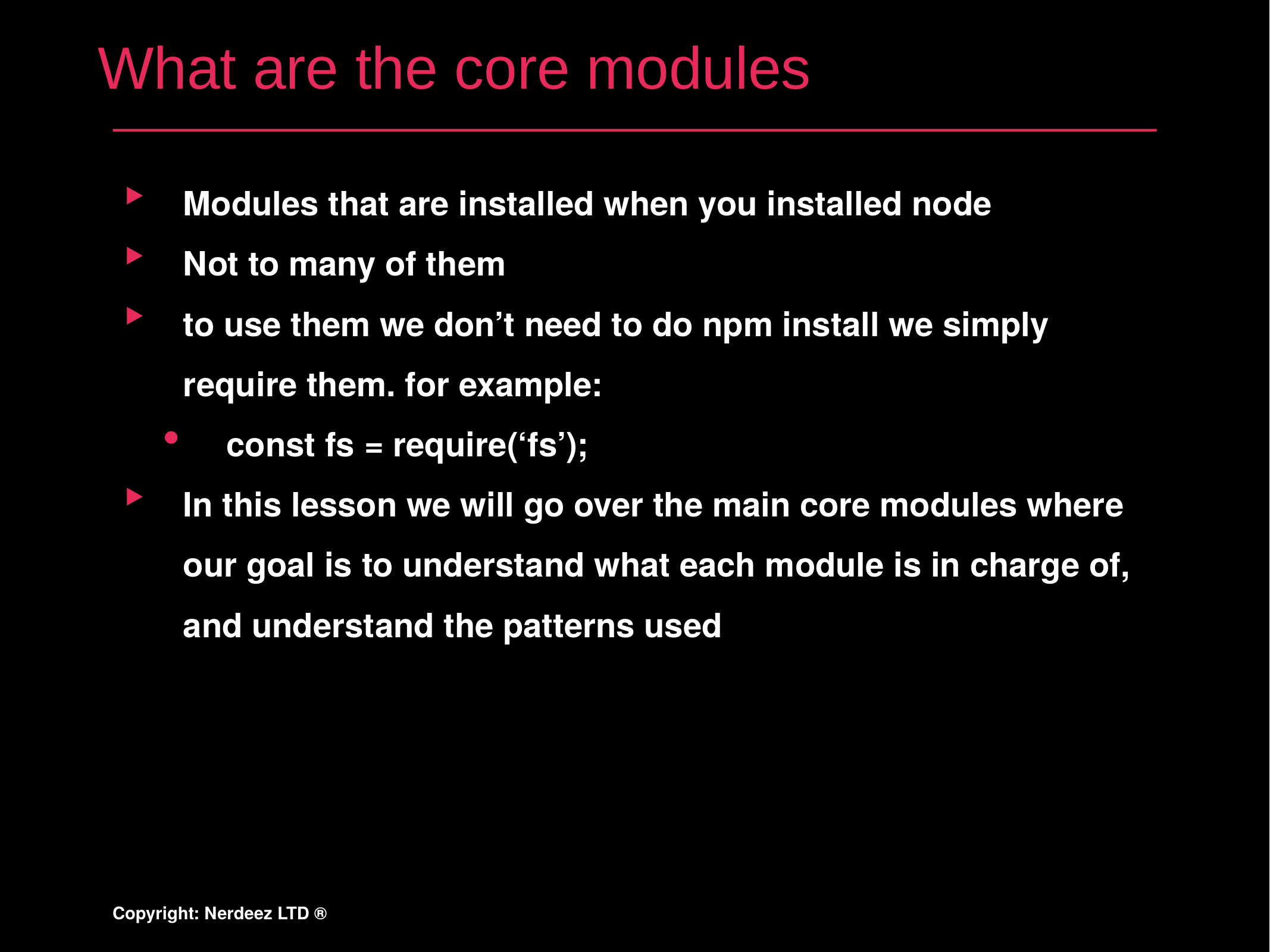

# What are the core modules

Modules that are installed when you installed node
Not to many of them
to use them we don’t need to do npm install we simply require them. for example:
const fs = require(‘fs’);
In this lesson we will go over the main core modules where our goal is to understand what each module is in charge of, and understand the patterns used

Copyright: Nerdeez LTD ®